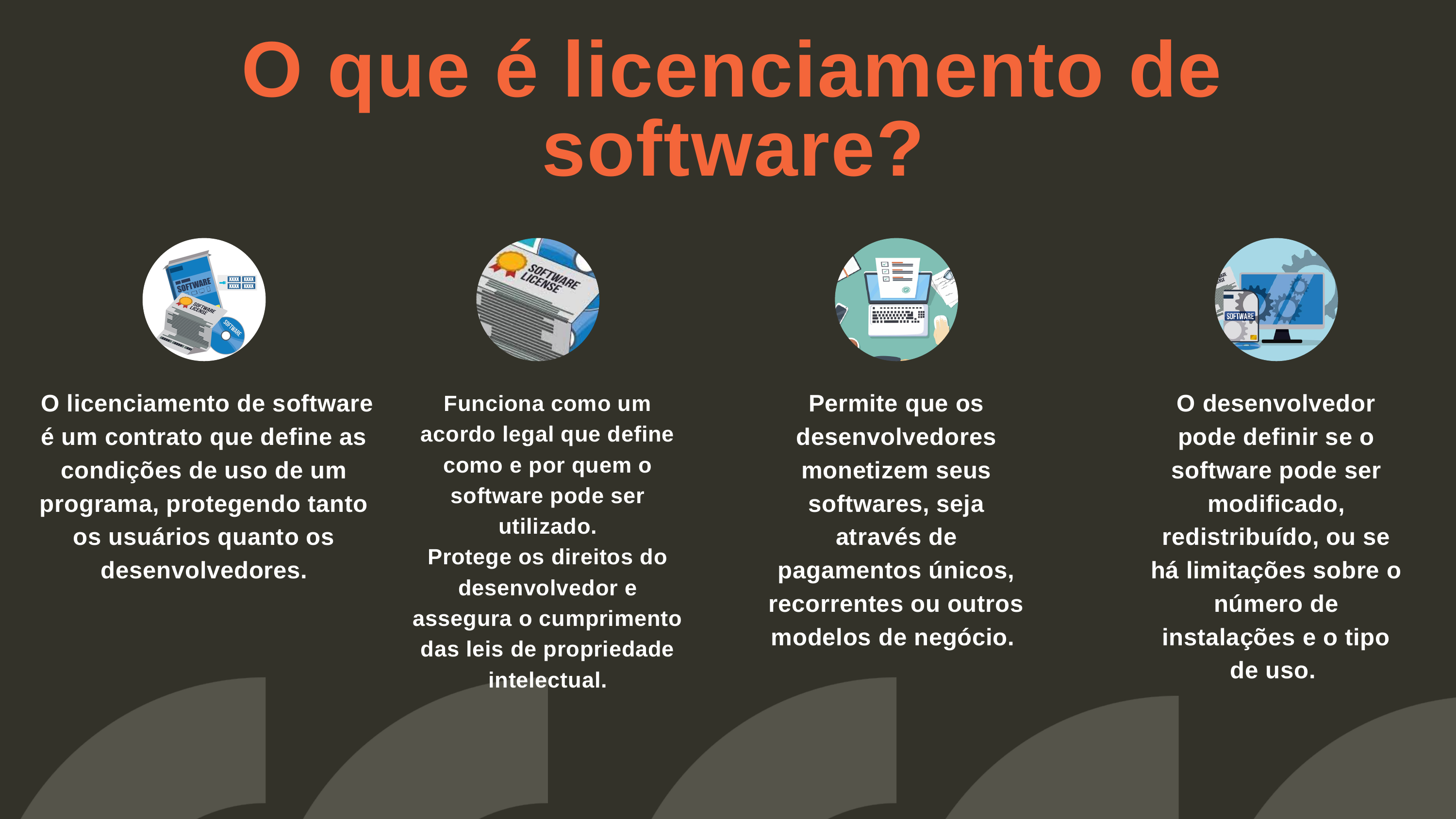

O que é licenciamento de software?

 O licenciamento de software é um contrato que define as condições de uso de um programa, protegendo tanto os usuários quanto os desenvolvedores.
Permite que os desenvolvedores monetizem seus softwares, seja através de pagamentos únicos, recorrentes ou outros modelos de negócio.
O desenvolvedor pode definir se o software pode ser modificado, redistribuído, ou se há limitações sobre o número de instalações e o tipo de uso.
Funciona como um acordo legal que define como e por quem o software pode ser utilizado.
Protege os direitos do desenvolvedor e assegura o cumprimento das leis de propriedade intelectual.